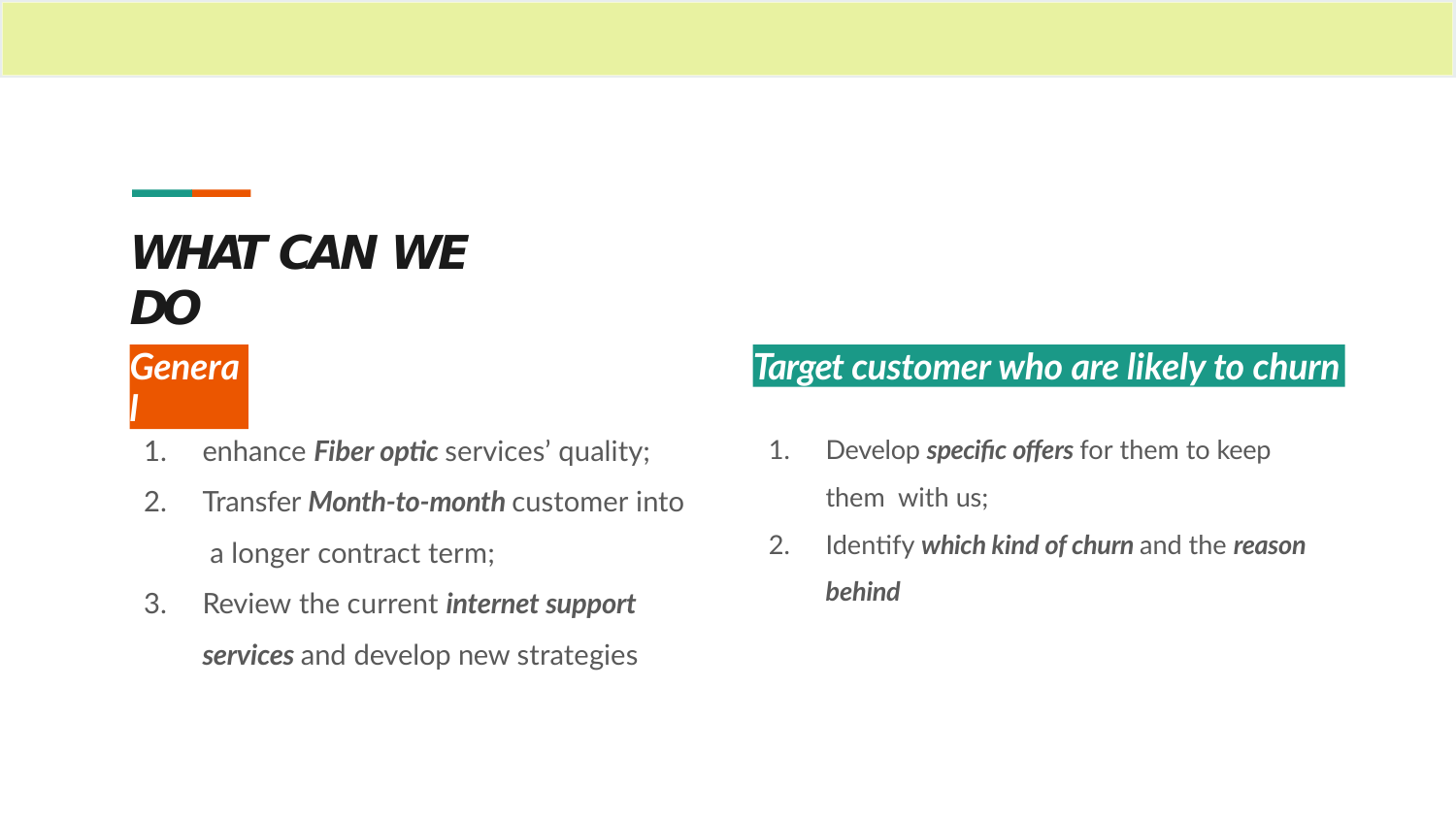

WHAT CAN WE DO
General
Target customer who are likely to churn
enhance Fiber optic services’ quality;
Transfer Month-to-month customer into  a longer contract term;
Review the current internet support  services and develop new strategies
Develop speciﬁc offers for them to keep them  with us;
Identify which kind of churn and the reason  behind